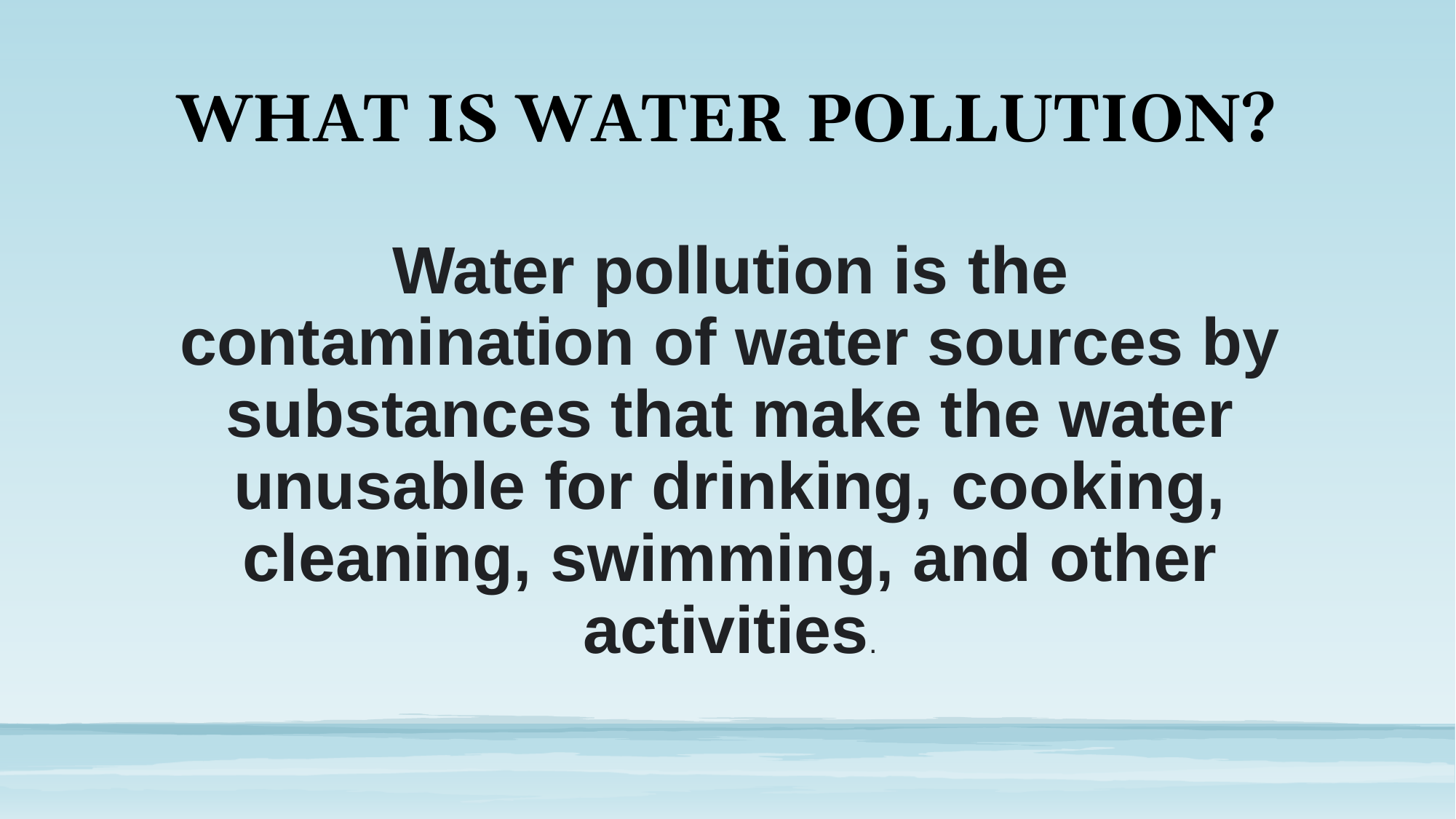

# WHAT IS WATER POLLUTION?
Water pollution is the contamination of water sources by substances that make the water unusable for drinking, cooking, cleaning, swimming, and other activities.